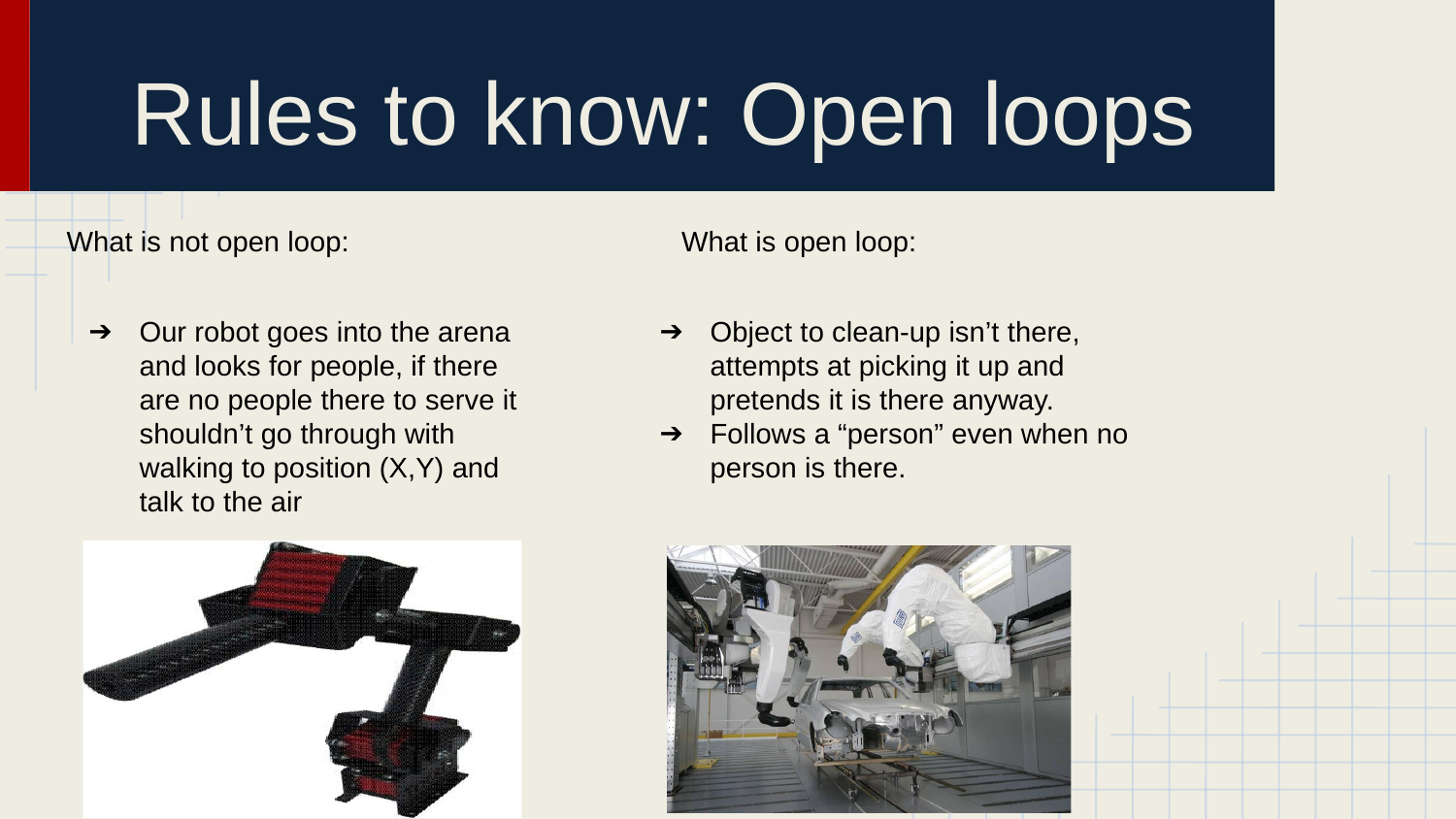

# Rules to know: Open loops
What is not open loop:
What is open loop:
Our robot goes into the arena and looks for people, if there are no people there to serve it shouldn’t go through with walking to position (X,Y) and talk to the air
Object to clean-up isn’t there, attempts at picking it up and pretends it is there anyway.
Follows a “person” even when no person is there.